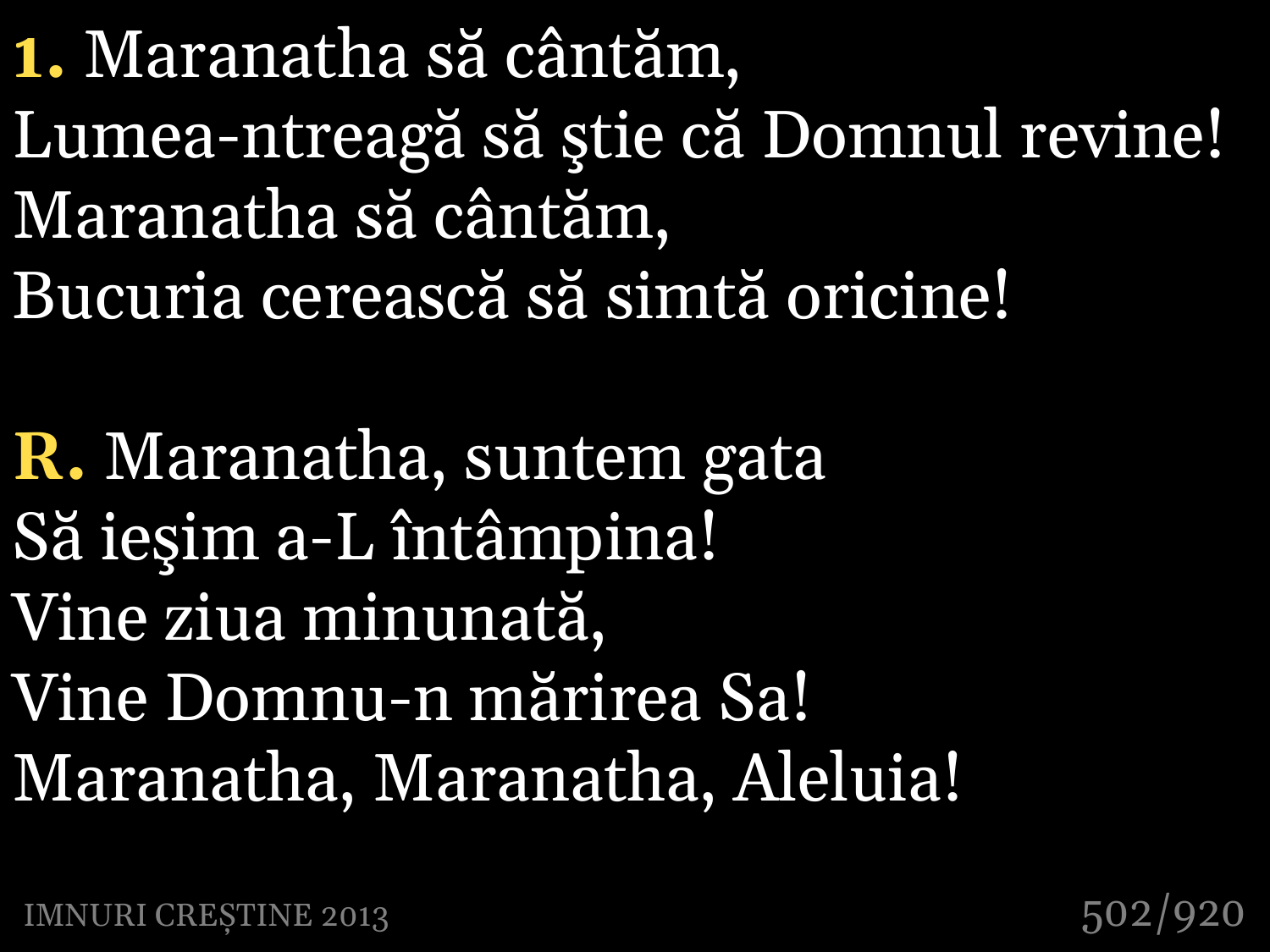

1. Maranatha să cântăm,
Lumea-ntreagă să ştie că Domnul revine!
Maranatha să cântăm,
Bucuria cerească să simtă oricine!

R. Maranatha, suntem gata
Să ieşim a-L întâmpina!
Vine ziua minunată,
Vine Domnu-n mărirea Sa!
Maranatha, Maranatha, Aleluia!
502/920
IMNURI CREȘTINE 2013